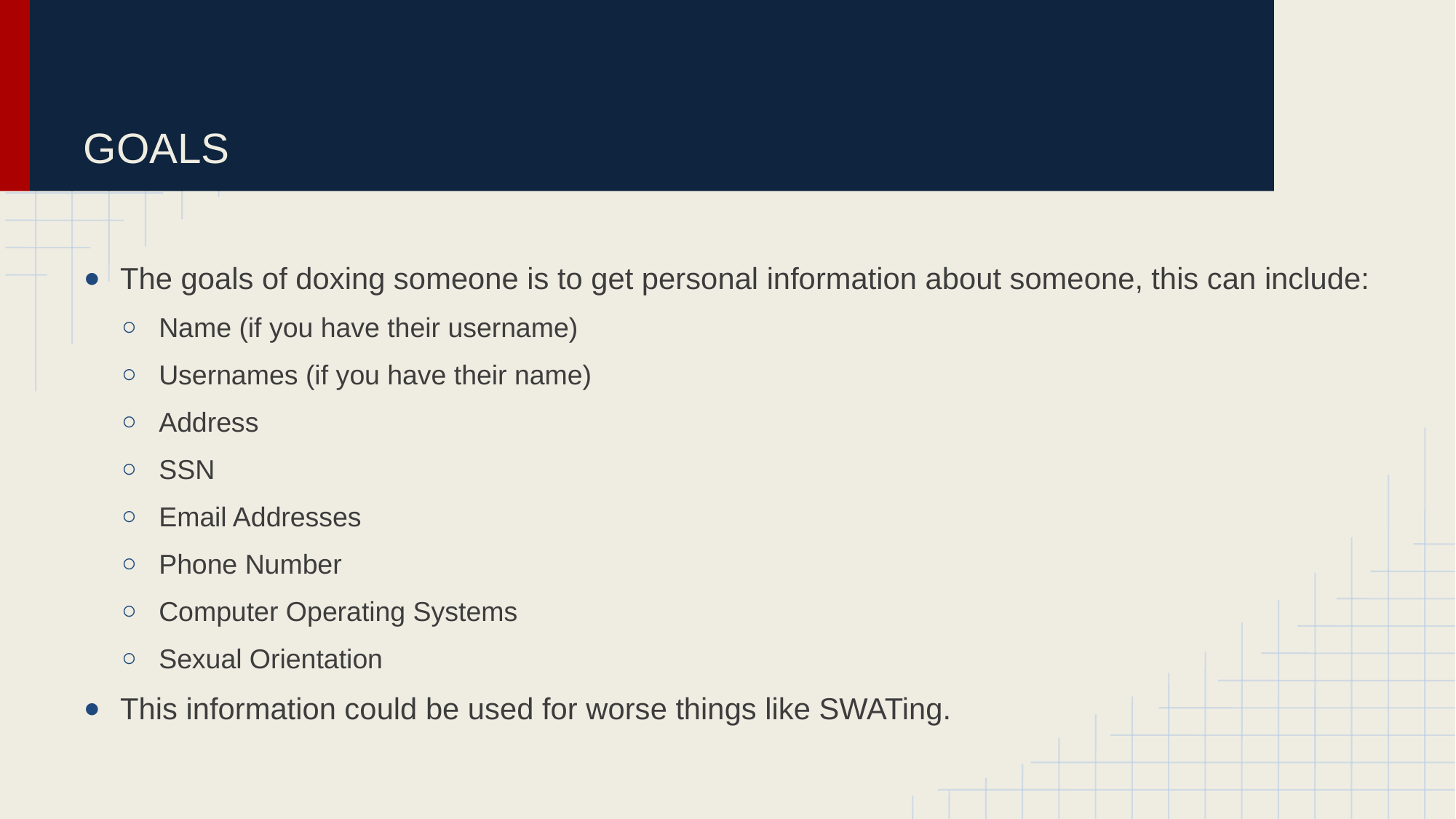

# GOALS
The goals of doxing someone is to get personal information about someone, this can include:
Name (if you have their username)
Usernames (if you have their name)
Address
SSN
Email Addresses
Phone Number
Computer Operating Systems
Sexual Orientation
This information could be used for worse things like SWATing.